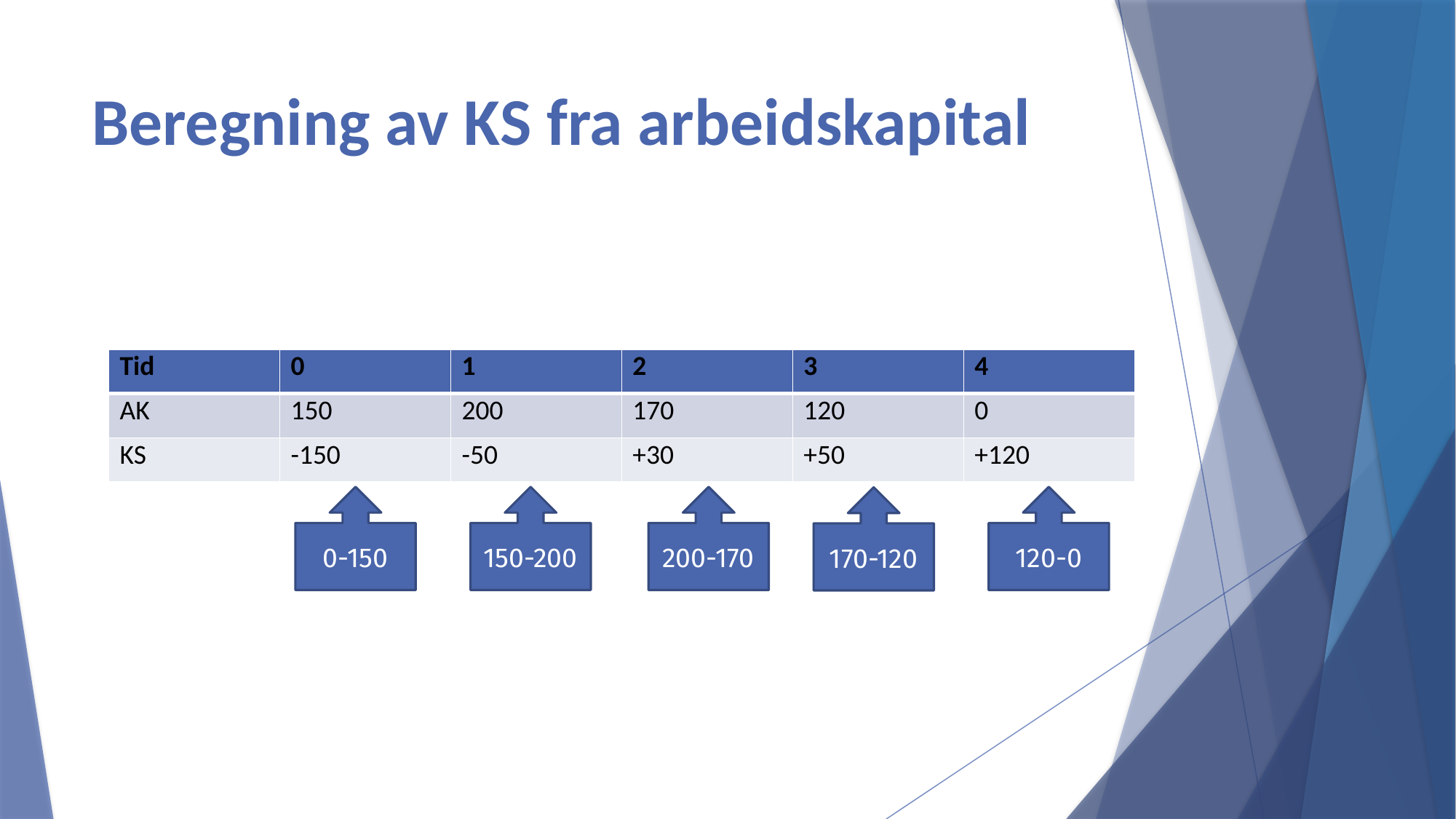

# Beregning av KS fra arbeidskapital
| Tid | 0 | 1 | 2 | 3 | 4 |
| --- | --- | --- | --- | --- | --- |
| AK | 150 | 200 | 170 | 120 | 0 |
| KS | -150 | -50 | +30 | +50 | +120 |
0-150
150-200
200-170
120-0
170-120